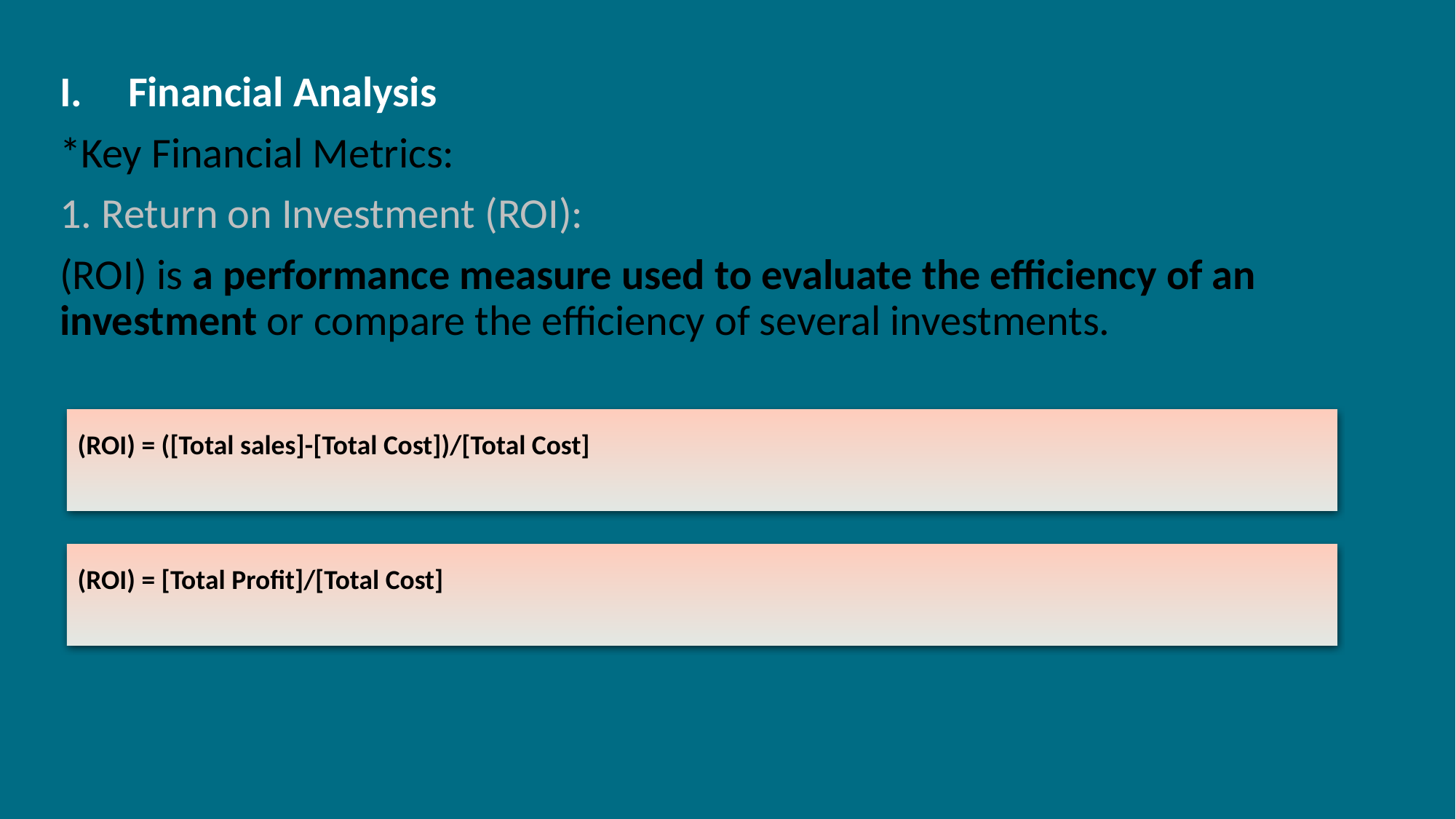

Financial Analysis
*Key Financial Metrics:
1. Return on Investment (ROI):
(ROI) is a performance measure used to evaluate the efficiency of an investment or compare the efficiency of several investments.

(ROI) = ([Total sales]-[Total Cost])/[Total Cost]

(ROI) = [Total Profit]/[Total Cost]